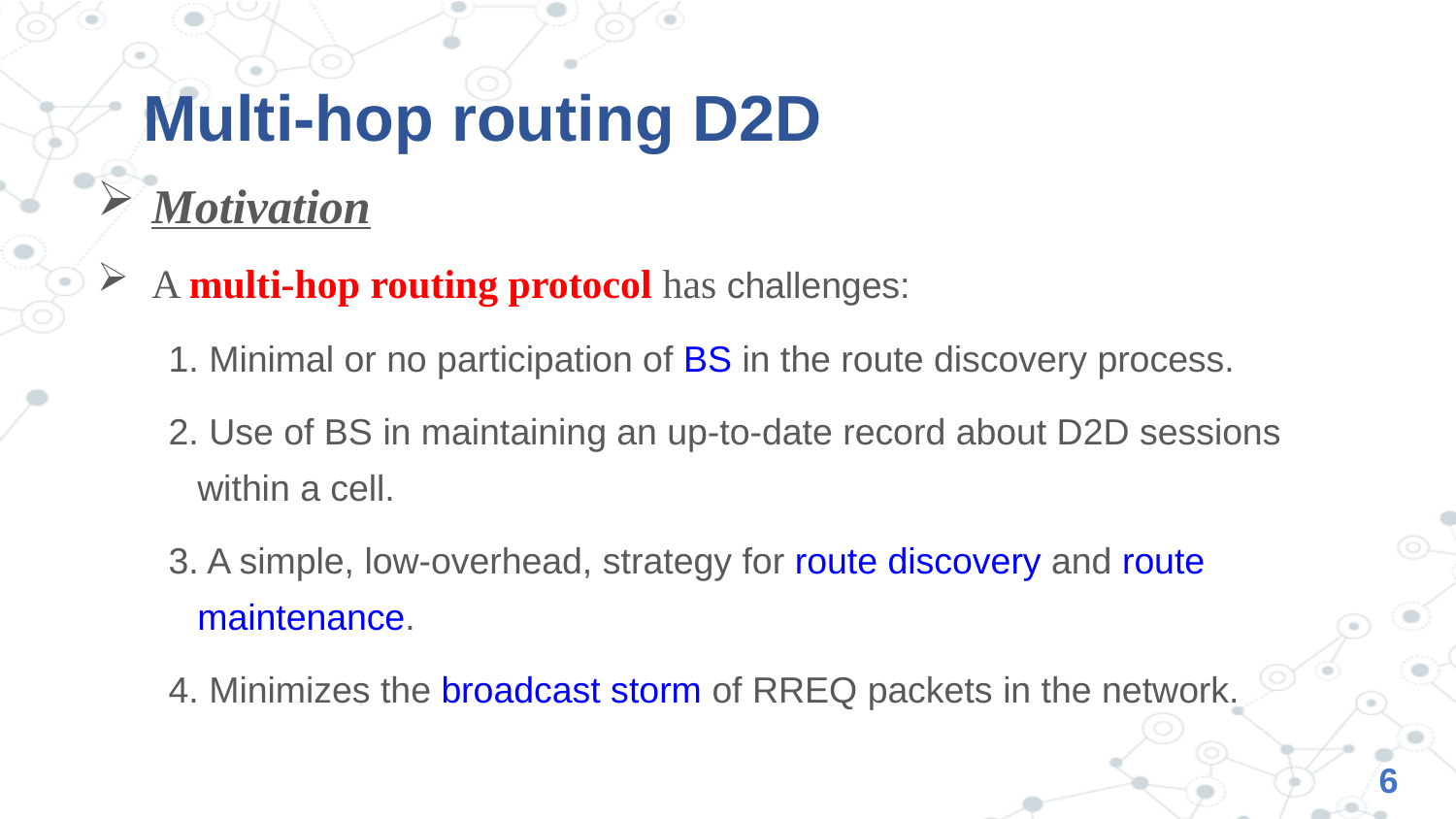

# Multi-hop routing D2D
Motivation
A multi-hop routing protocol has challenges:
       1. Minimal or no participation of BS in the route discovery process.
       2. Use of BS in maintaining an up-to-date record about D2D sessions within a cell.
       3. A simple, low-overhead, strategy for route discovery and route maintenance.
       4. Minimizes the broadcast storm of RREQ packets in the network.